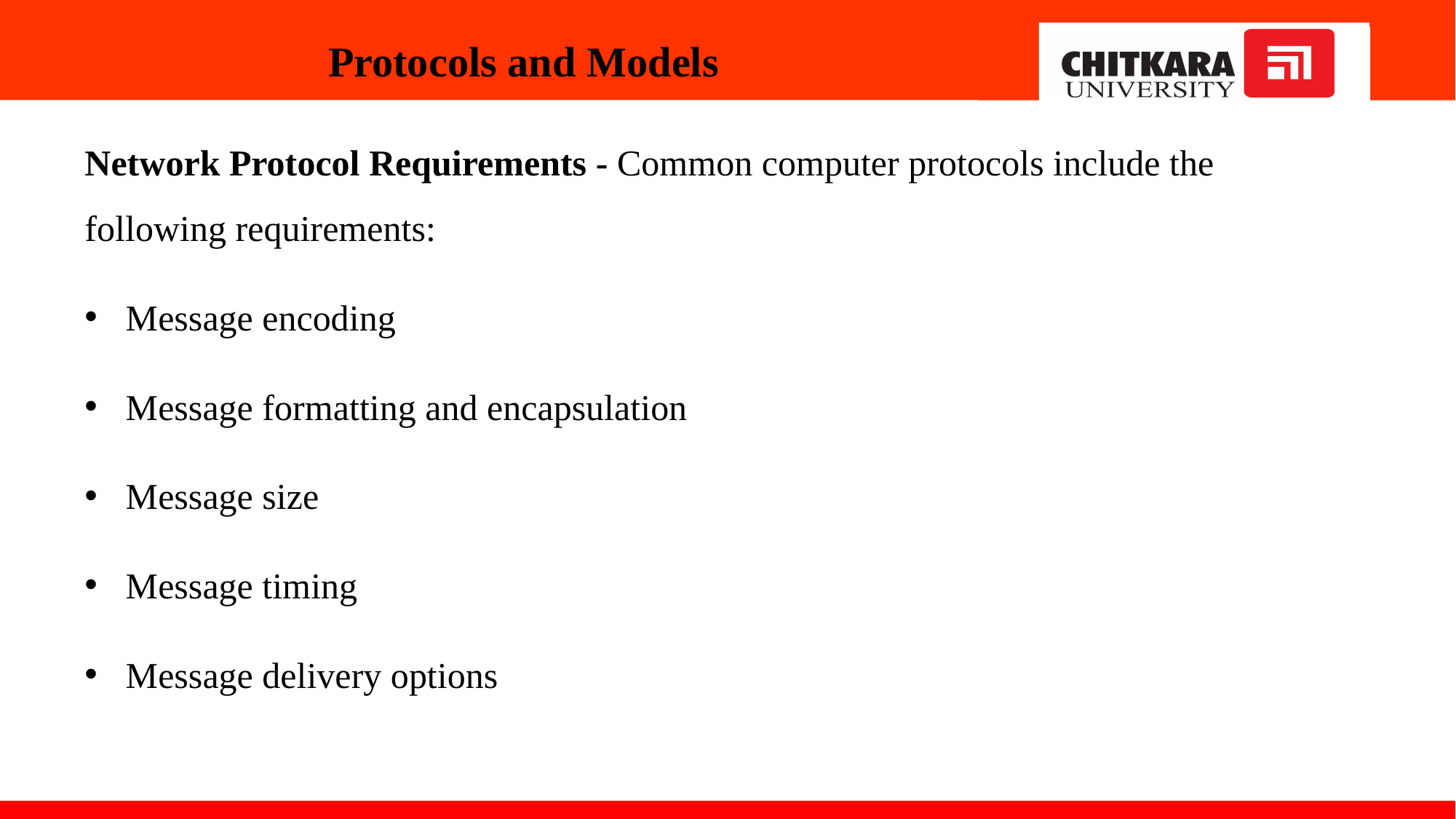

# Protocols and Models
Network Protocol Requirements - Common computer protocols include the following requirements:
Message encoding
Message formatting and encapsulation
Message size
Message timing
Message delivery options